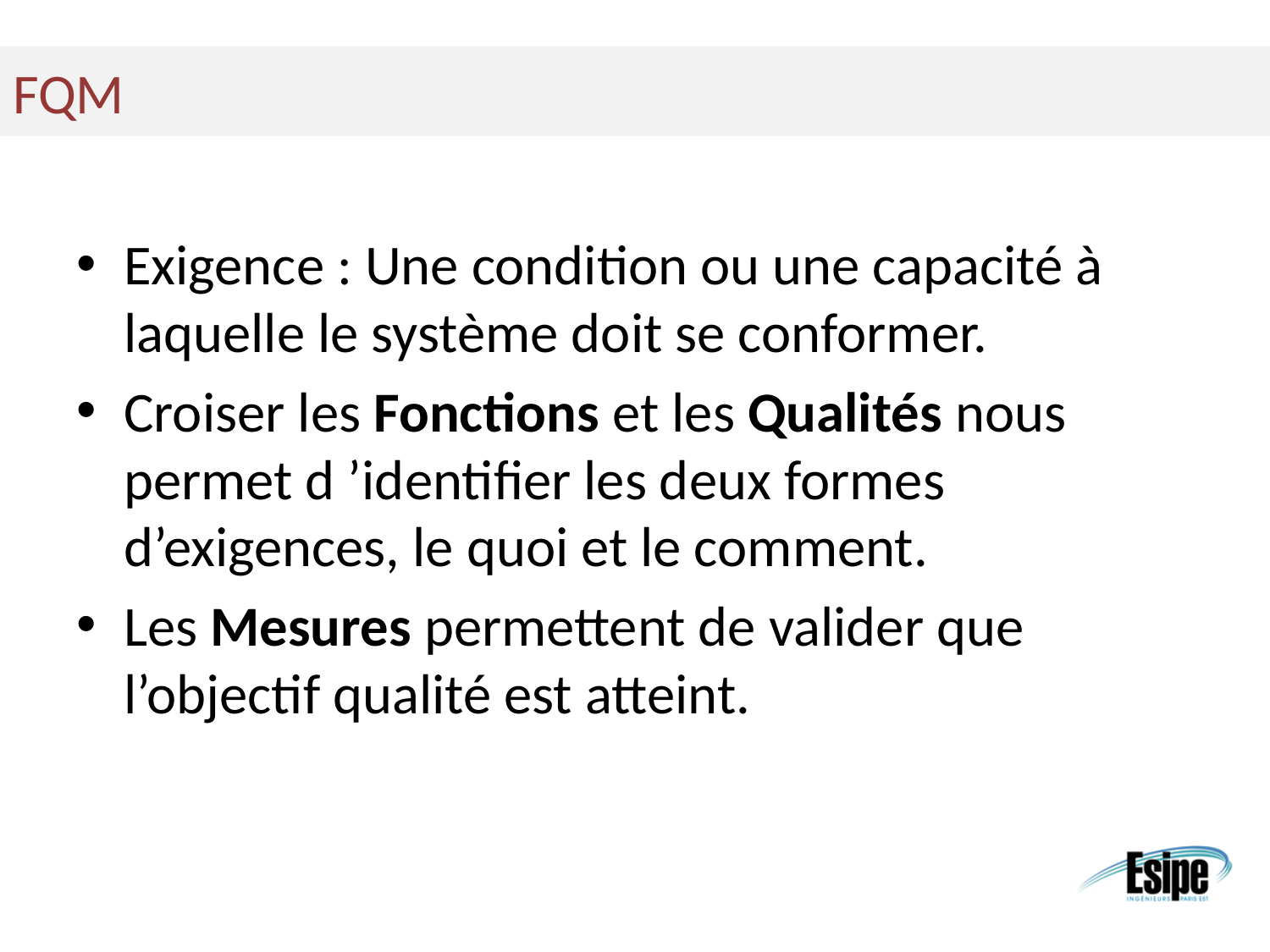

FQM
Exigence : Une condition ou une capacité à laquelle le système doit se conformer.
Croiser les Fonctions et les Qualités nous permet d ’identifier les deux formes d’exigences, le quoi et le comment.
Les Mesures permettent de valider que l’objectif qualité est atteint.